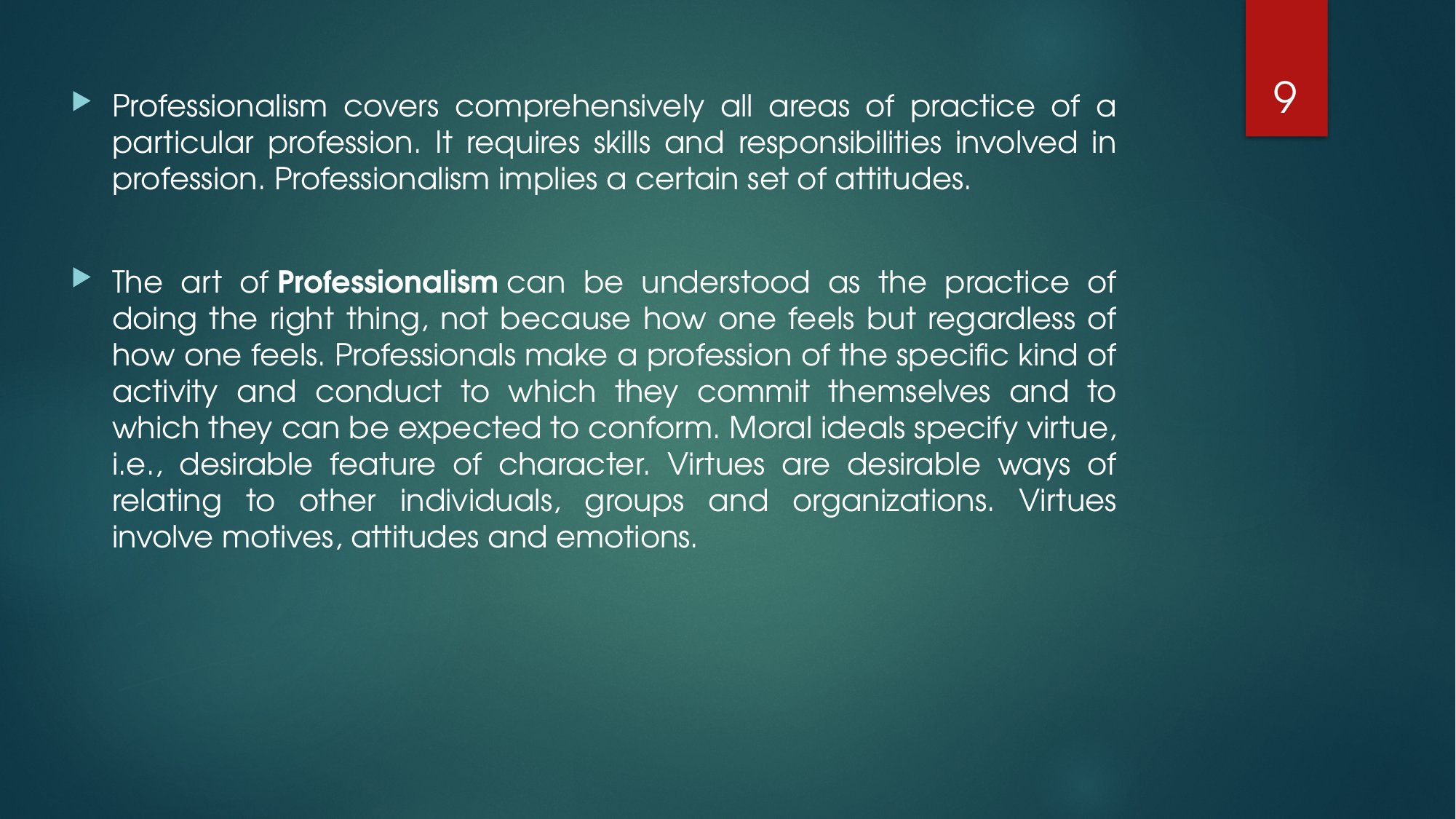

9
Professionalism covers comprehensively all areas of practice of a particular profession. It requires skills and responsibilities involved in profession. Professionalism implies a certain set of attitudes.

The art of Professionalism can be understood as the practice of doing the right thing, not because how one feels but regardless of how one feels. Professionals make a profession of the specific kind of activity and conduct to which they commit themselves and to which they can be expected to conform. Moral ideals specify virtue, i.e., desirable feature of character. Virtues are desirable ways of relating to other individuals, groups and organizations. Virtues involve motives, attitudes and emotions.